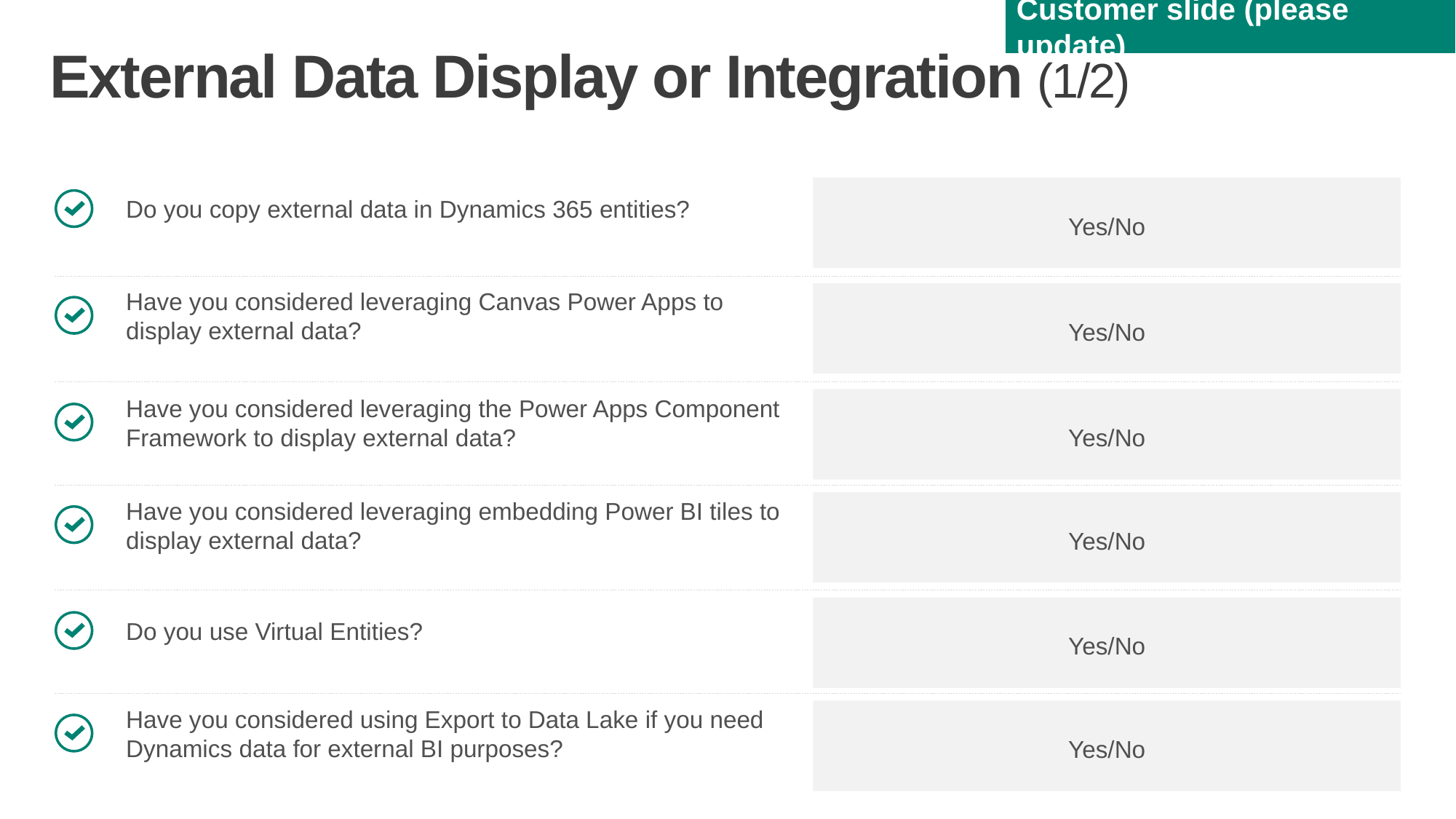

Customer slide (please update)
# External Data Display or Integration (1/2)
Do you copy external data in Dynamics 365 entities?
Yes/No

Yes/No
Have you considered leveraging Canvas Power Apps to display external data?

Yes/No
Have you considered leveraging the Power Apps Component Framework to display external data?

Yes/No
Have you considered leveraging embedding Power BI tiles to display external data?

Yes/No
Do you use Virtual Entities?

Yes/No
Have you considered using Export to Data Lake if you need Dynamics data for external BI purposes?